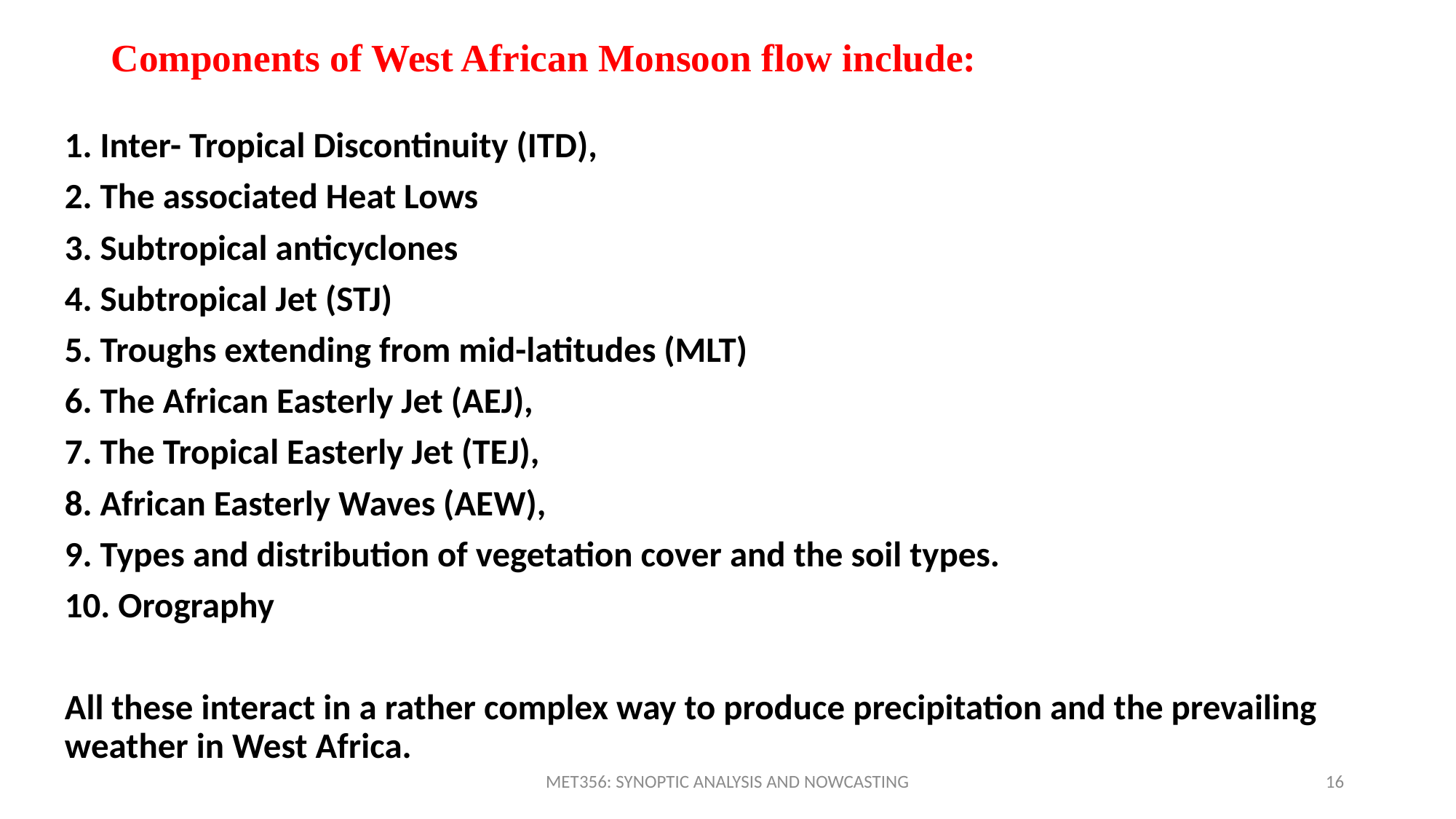

# Components of West African Monsoon flow include:
1. Inter- Tropical Discontinuity (ITD),
2. The associated Heat Lows
3. Subtropical anticyclones
4. Subtropical Jet (STJ)
5. Troughs extending from mid-latitudes (MLT)
6. The African Easterly Jet (AEJ),
7. The Tropical Easterly Jet (TEJ),
8. African Easterly Waves (AEW),
9. Types and distribution of vegetation cover and the soil types.
10. Orography

All these interact in a rather complex way to produce precipitation and the prevailing weather in West Africa.
MET356: SYNOPTIC ANALYSIS AND NOWCASTING
16